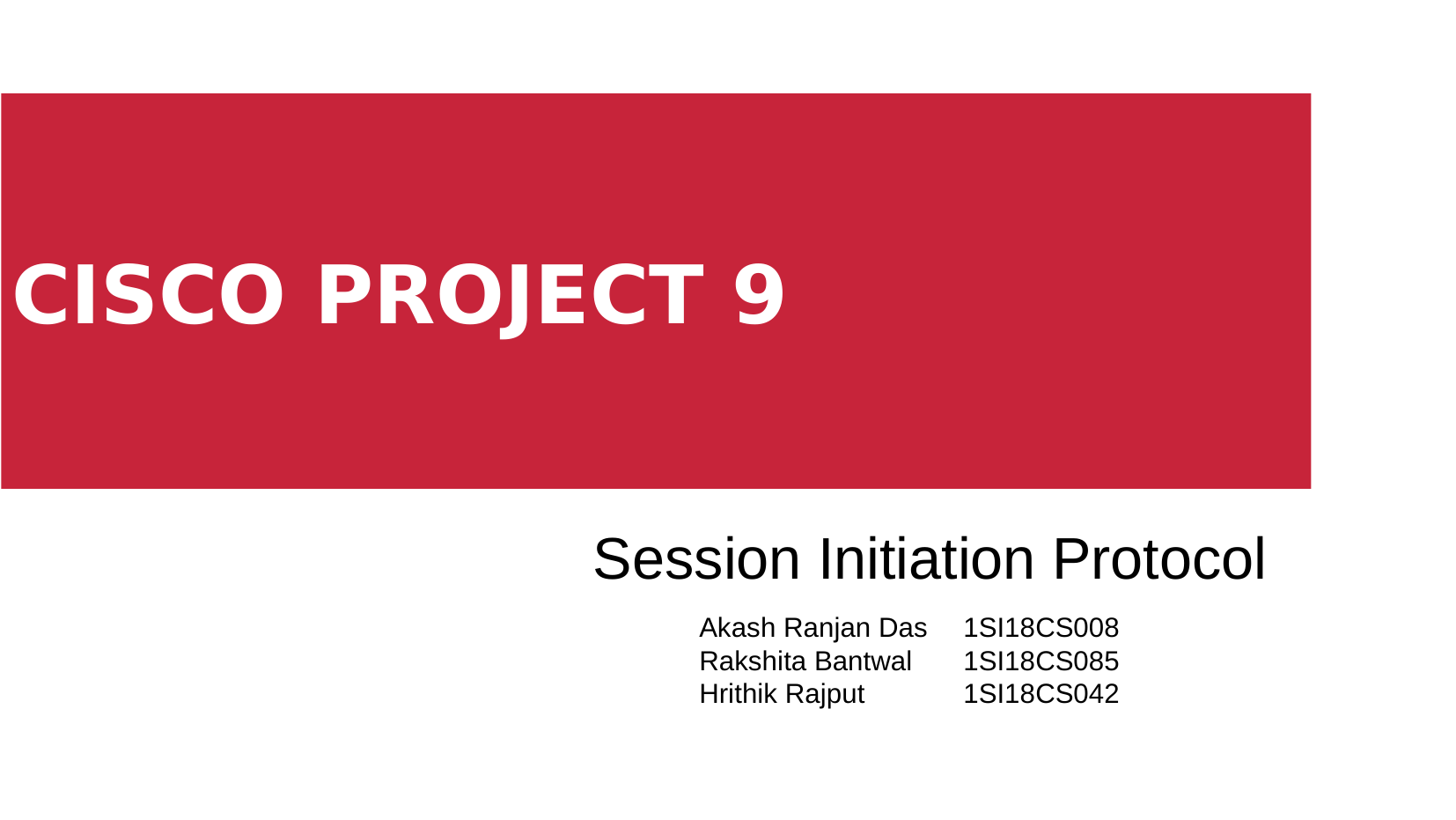

CISCO PROJECT 9
Session Initiation Protocol

Akash Ranjan Das   	1SI18CS008
Rakshita Bantwal     	1SI18CS085
Hrithik Rajput           	1SI18CS042